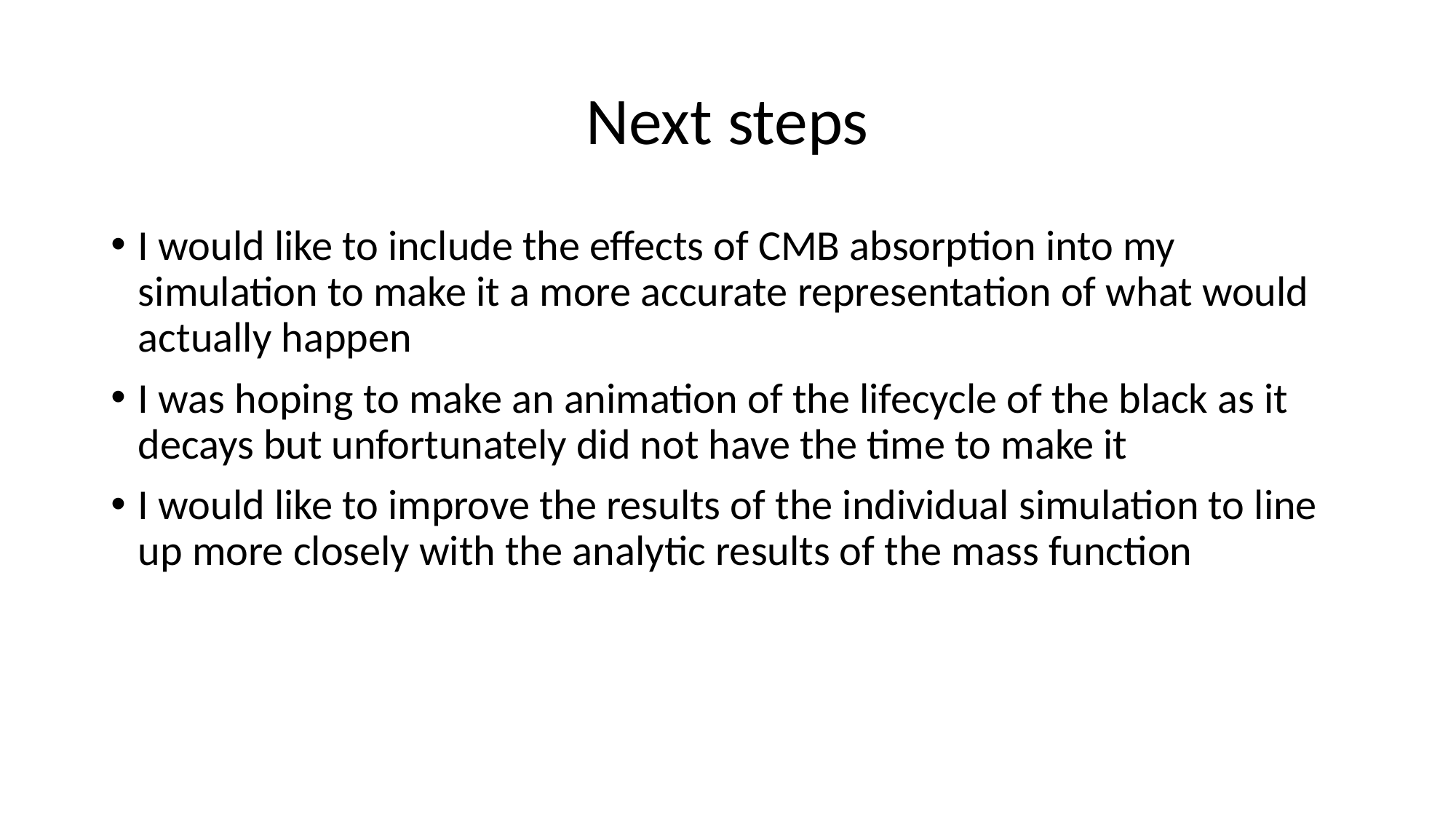

# Next steps
I would like to include the effects of CMB absorption into my simulation to make it a more accurate representation of what would actually happen
I was hoping to make an animation of the lifecycle of the black as it decays but unfortunately did not have the time to make it
I would like to improve the results of the individual simulation to line up more closely with the analytic results of the mass function